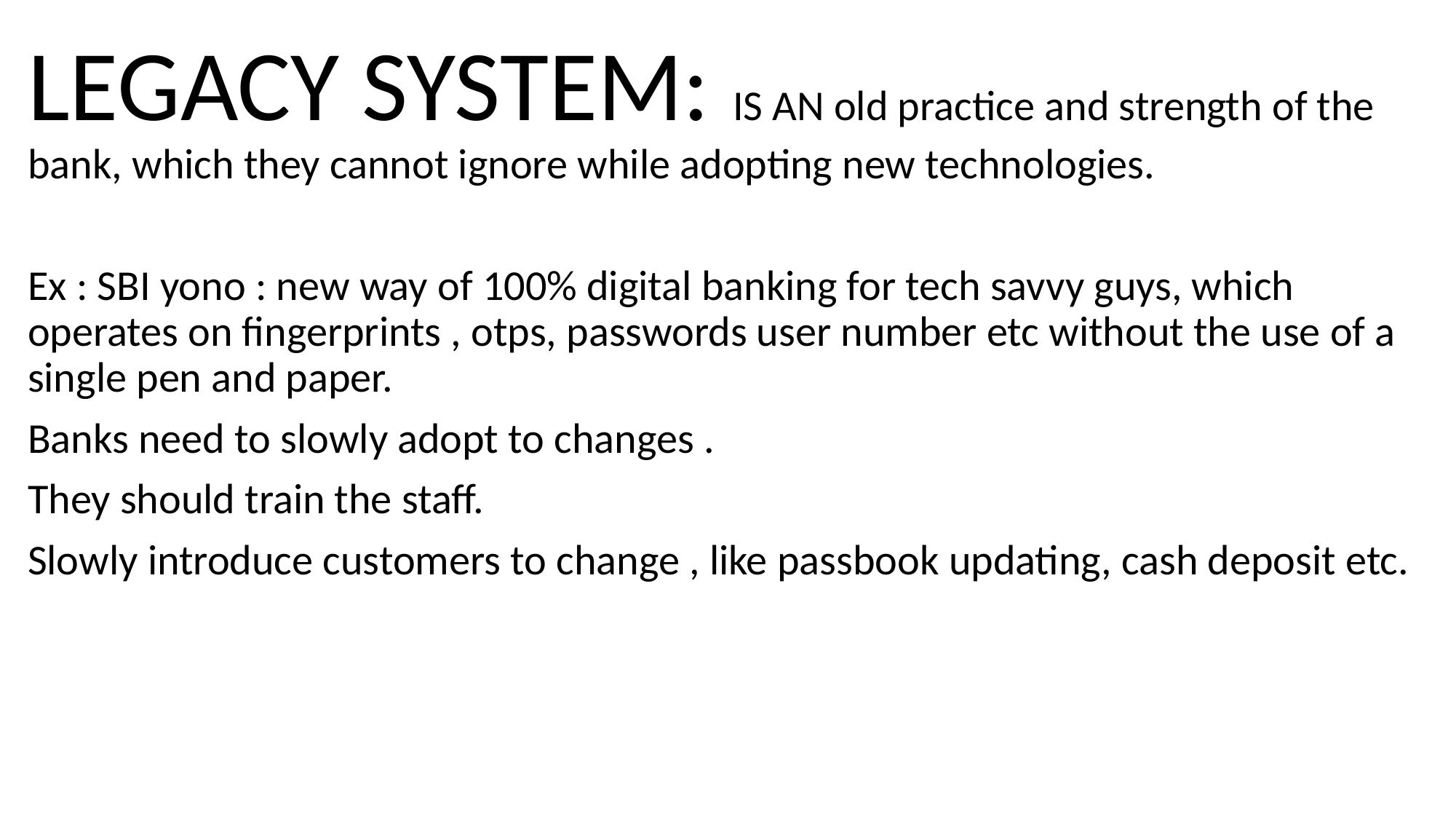

LEGACY SYSTEM: IS AN old practice and strength of the bank, which they cannot ignore while adopting new technologies.

Ex : SBI yono : new way of 100% digital banking for tech savvy guys, which operates on fingerprints , otps, passwords user number etc without the use of a single pen and paper.
Banks need to slowly adopt to changes .
They should train the staff.
Slowly introduce customers to change , like passbook updating, cash deposit etc.